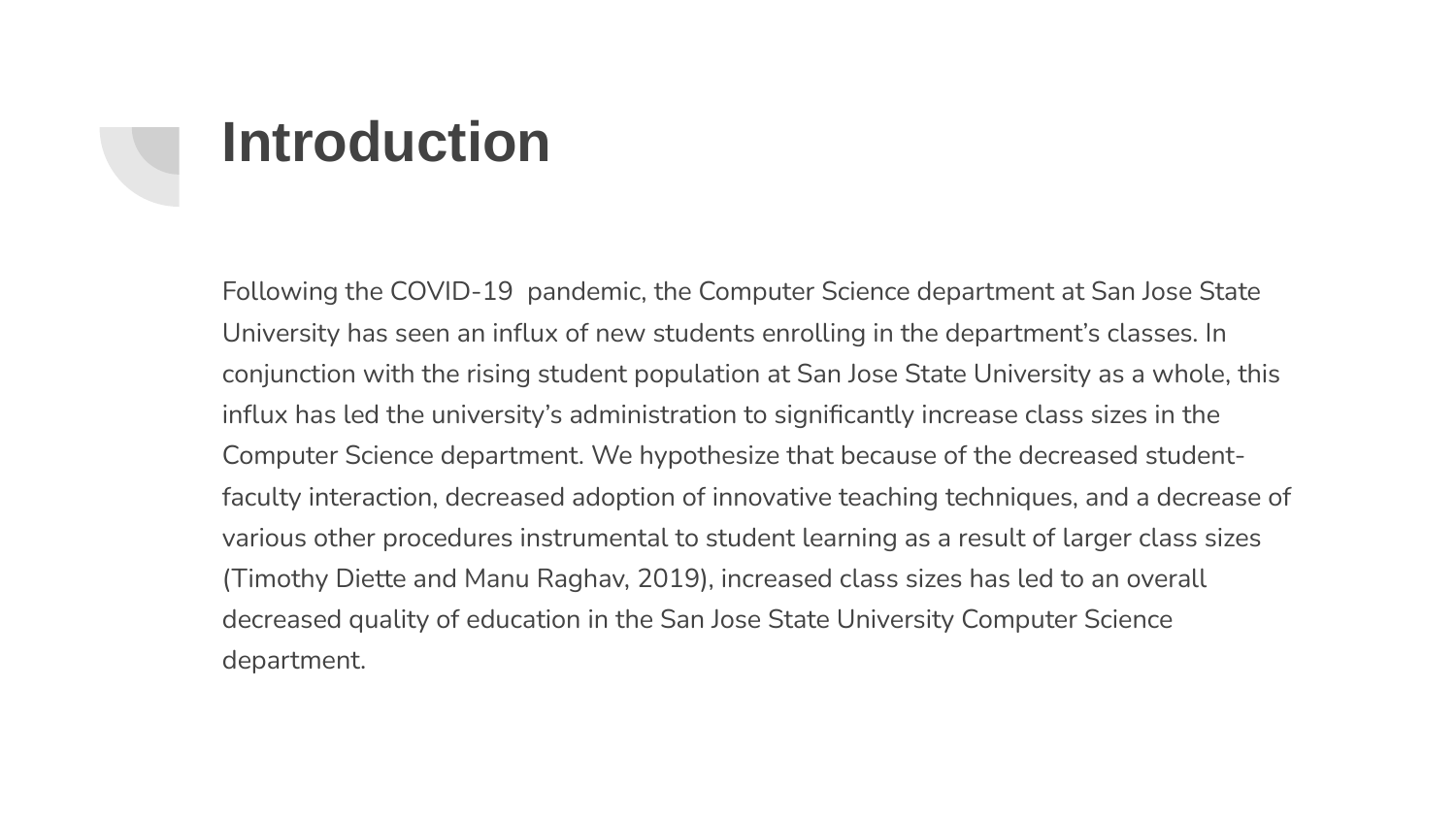

# Introduction
Following the COVID-19  pandemic, the Computer Science department at San Jose State University has seen an influx of new students enrolling in the department’s classes. In conjunction with the rising student population at San Jose State University as a whole, this influx has led the university’s administration to significantly increase class sizes in the Computer Science department. We hypothesize that because of the decreased student-faculty interaction, decreased adoption of innovative teaching techniques, and a decrease of various other procedures instrumental to student learning as a result of larger class sizes (Timothy Diette and Manu Raghav, 2019), increased class sizes has led to an overall decreased quality of education in the San Jose State University Computer Science department.